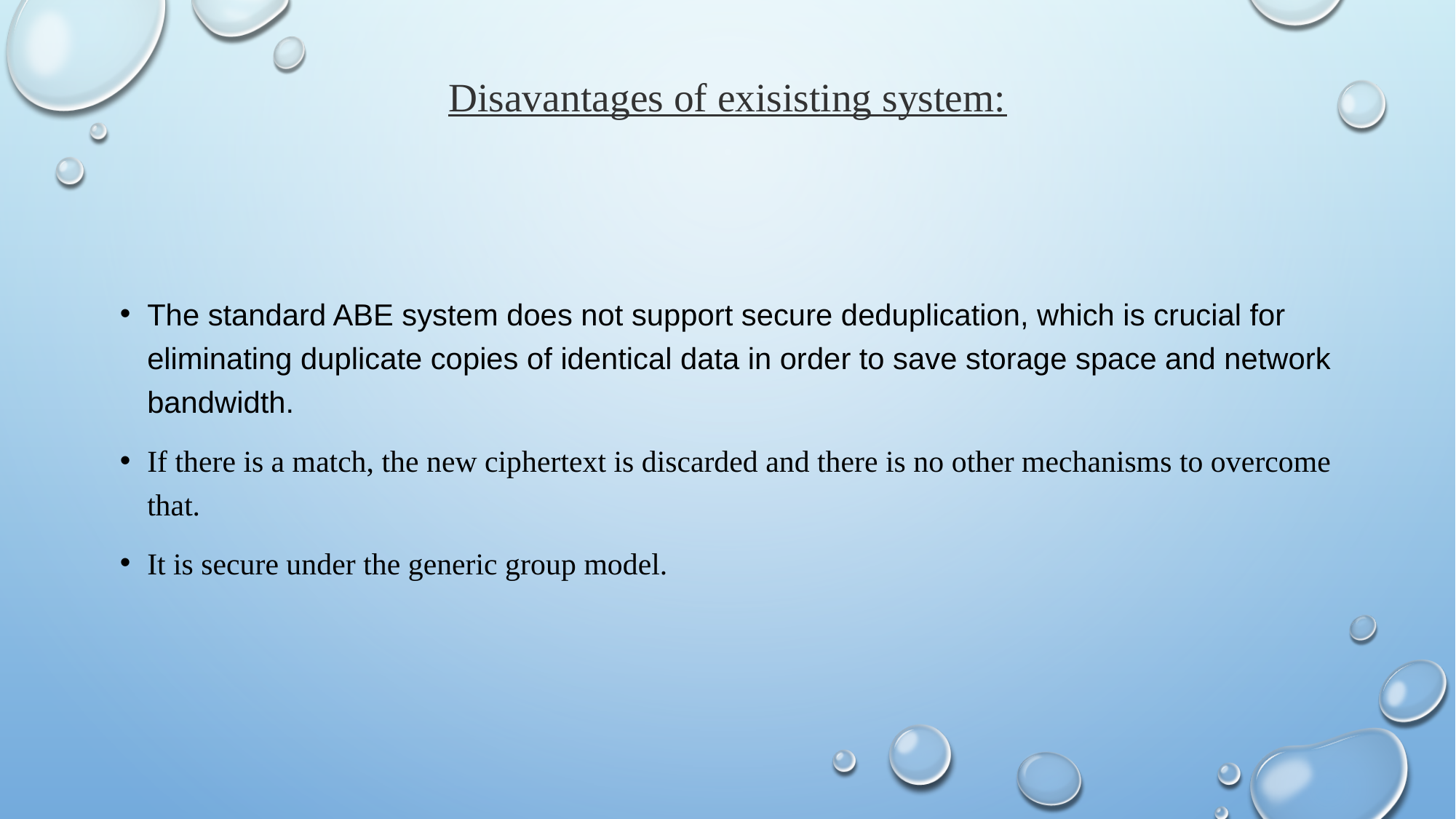

# Disavantages of exisisting system:
The standard ABE system does not support secure deduplication, which is crucial for eliminating duplicate copies of identical data in order to save storage space and network bandwidth.
If there is a match, the new ciphertext is discarded and there is no other mechanisms to overcome that.
It is secure under the generic group model.